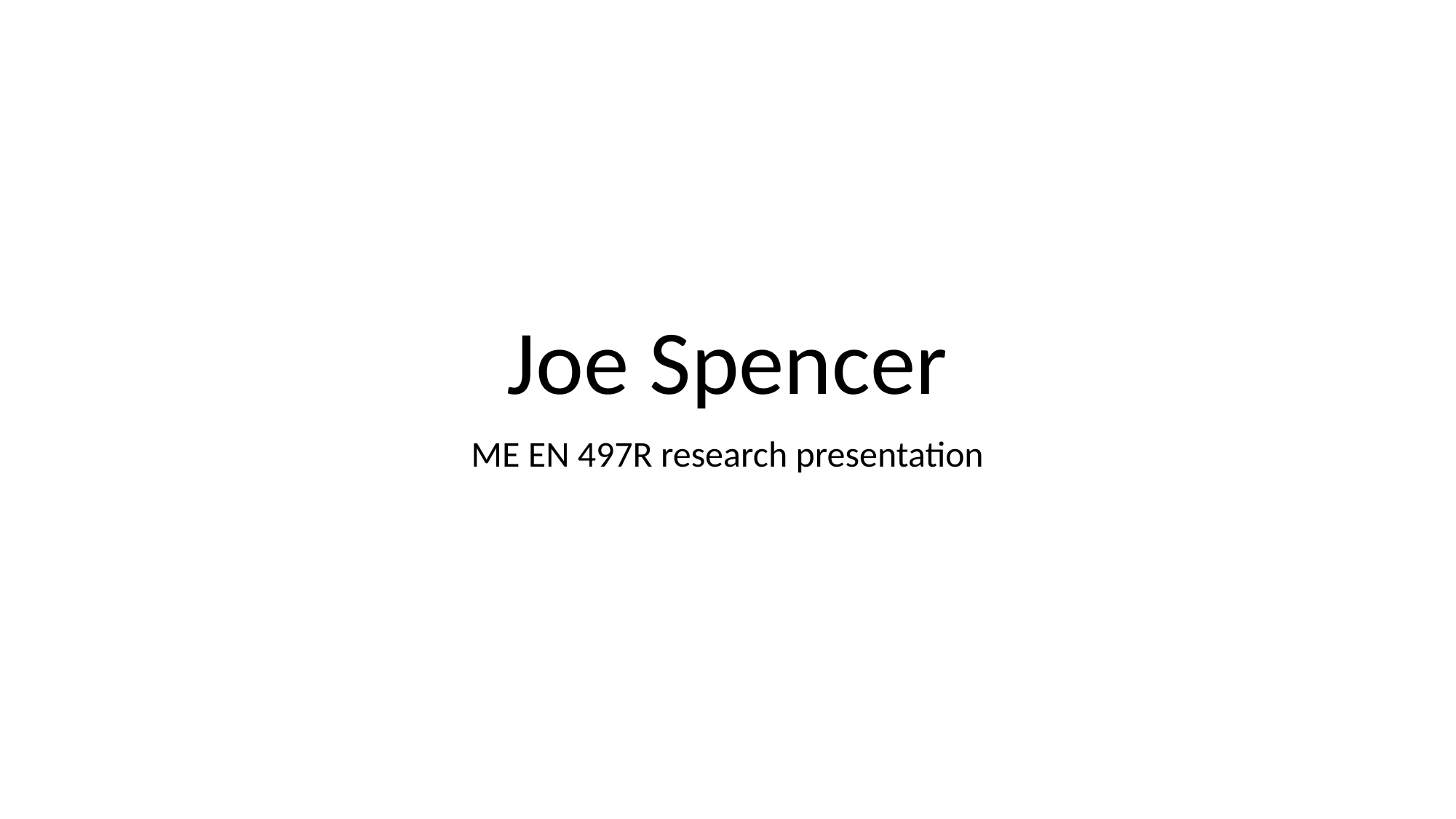

# Joe Spencer
ME EN 497R research presentation